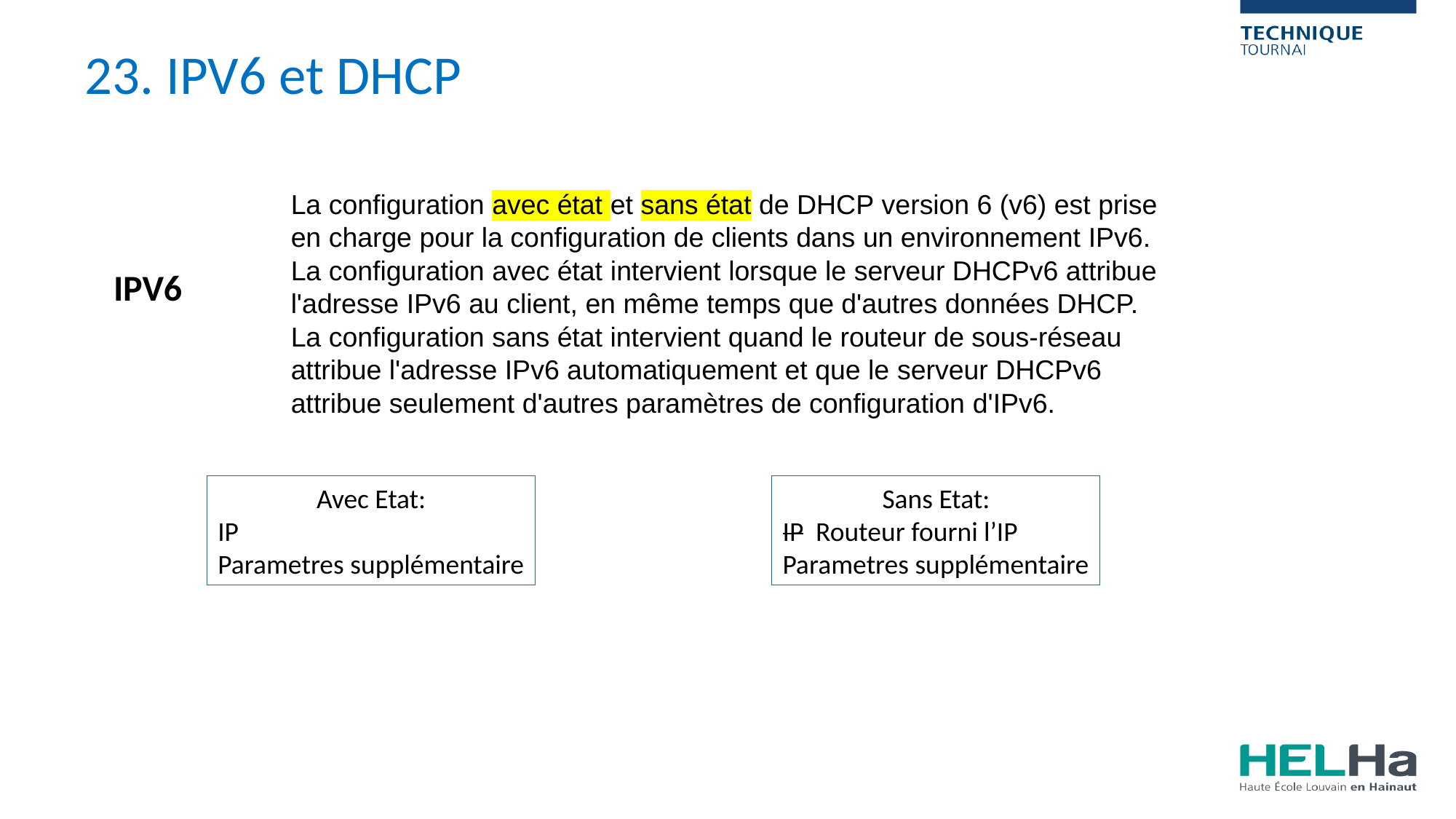

23. IPV6 et DHCP
La configuration avec état et sans état de DHCP version 6 (v6) est prise en charge pour la configuration de clients dans un environnement IPv6. La configuration avec état intervient lorsque le serveur DHCPv6 attribue l'adresse IPv6 au client, en même temps que d'autres données DHCP. La configuration sans état intervient quand le routeur de sous-réseau attribue l'adresse IPv6 automatiquement et que le serveur DHCPv6 attribue seulement d'autres paramètres de configuration d'IPv6.
IPV6
Avec Etat:
IP
Parametres supplémentaire
Sans Etat:
IP  Routeur fourni l’IP
Parametres supplémentaire